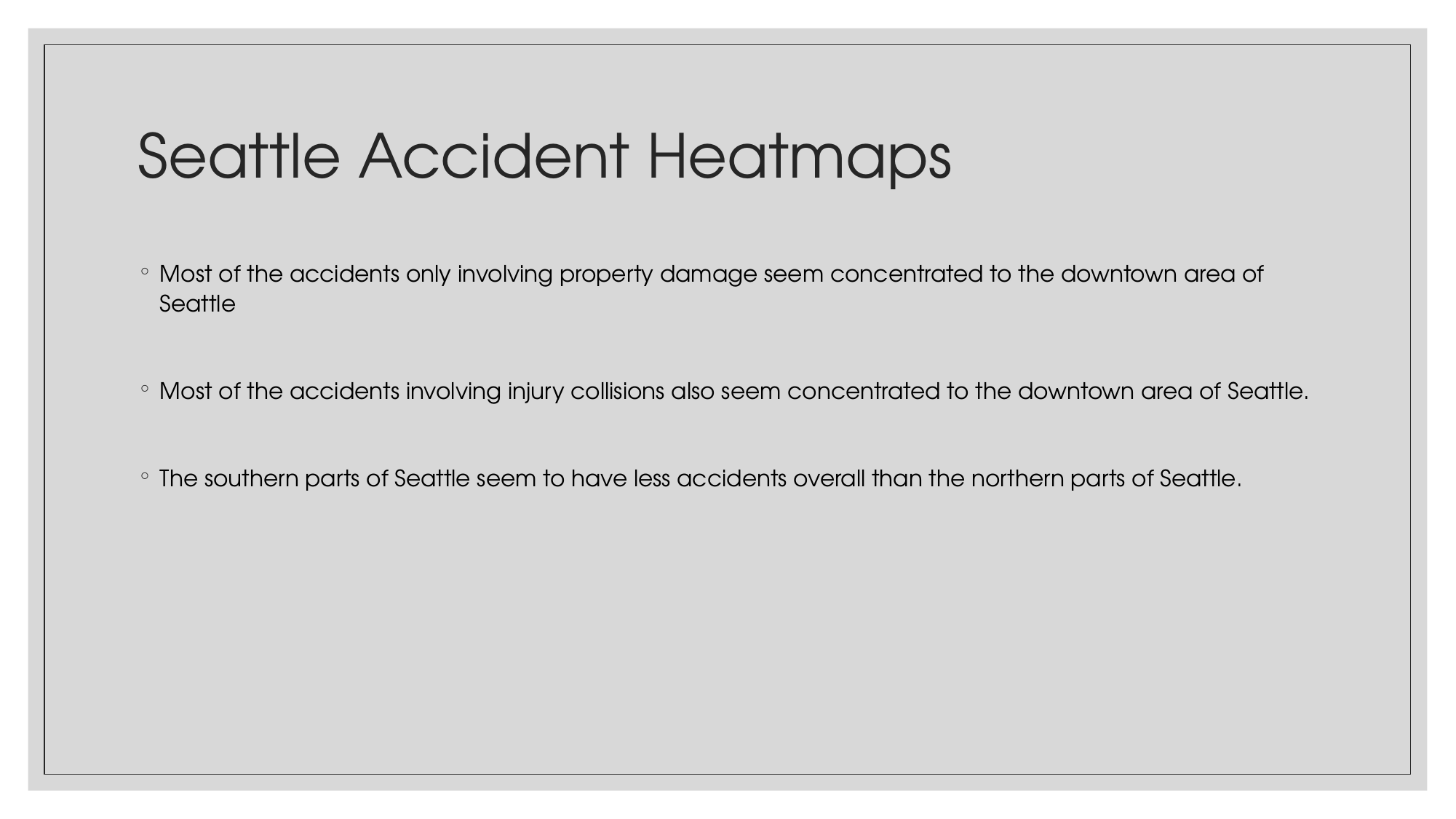

# Seattle Accident Heatmaps
Most of the accidents only involving property damage seem concentrated to the downtown area of Seattle

Most of the accidents involving injury collisions also seem concentrated to the downtown area of Seattle.

The southern parts of Seattle seem to have less accidents overall than the northern parts of Seattle.